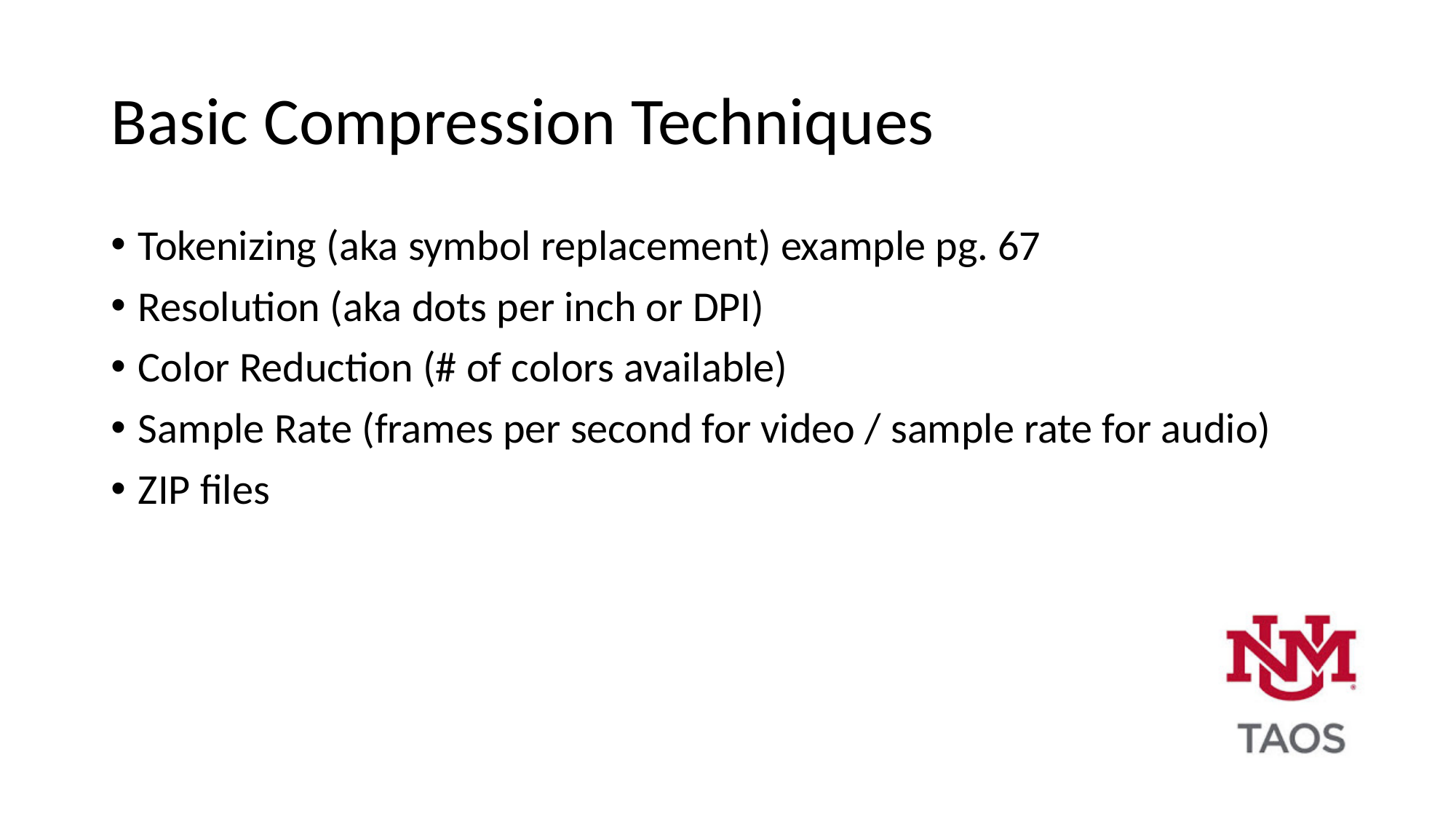

# Basic Compression Techniques
Tokenizing (aka symbol replacement) example pg. 67
Resolution (aka dots per inch or DPI)
Color Reduction (# of colors available)
Sample Rate (frames per second for video / sample rate for audio)
ZIP files